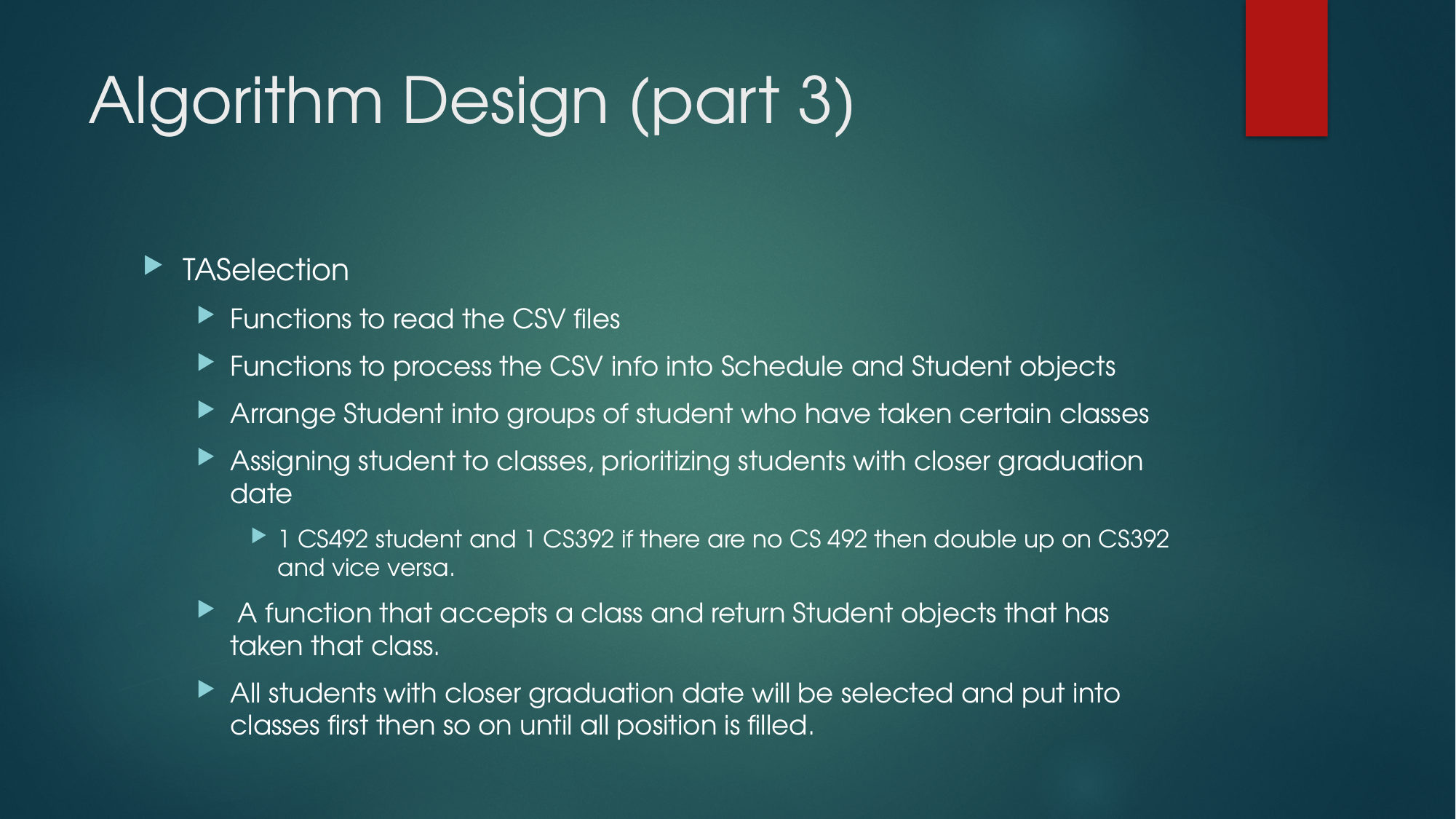

# Algorithm Design (part 3)
TASelection
Functions to read the CSV files
Functions to process the CSV info into Schedule and Student objects
Arrange Student into groups of student who have taken certain classes
Assigning student to classes, prioritizing students with closer graduation date
1 CS492 student and 1 CS392 if there are no CS 492 then double up on CS392 and vice versa.
 A function that accepts a class and return Student objects that has taken that class.
All students with closer graduation date will be selected and put into classes first then so on until all position is filled.